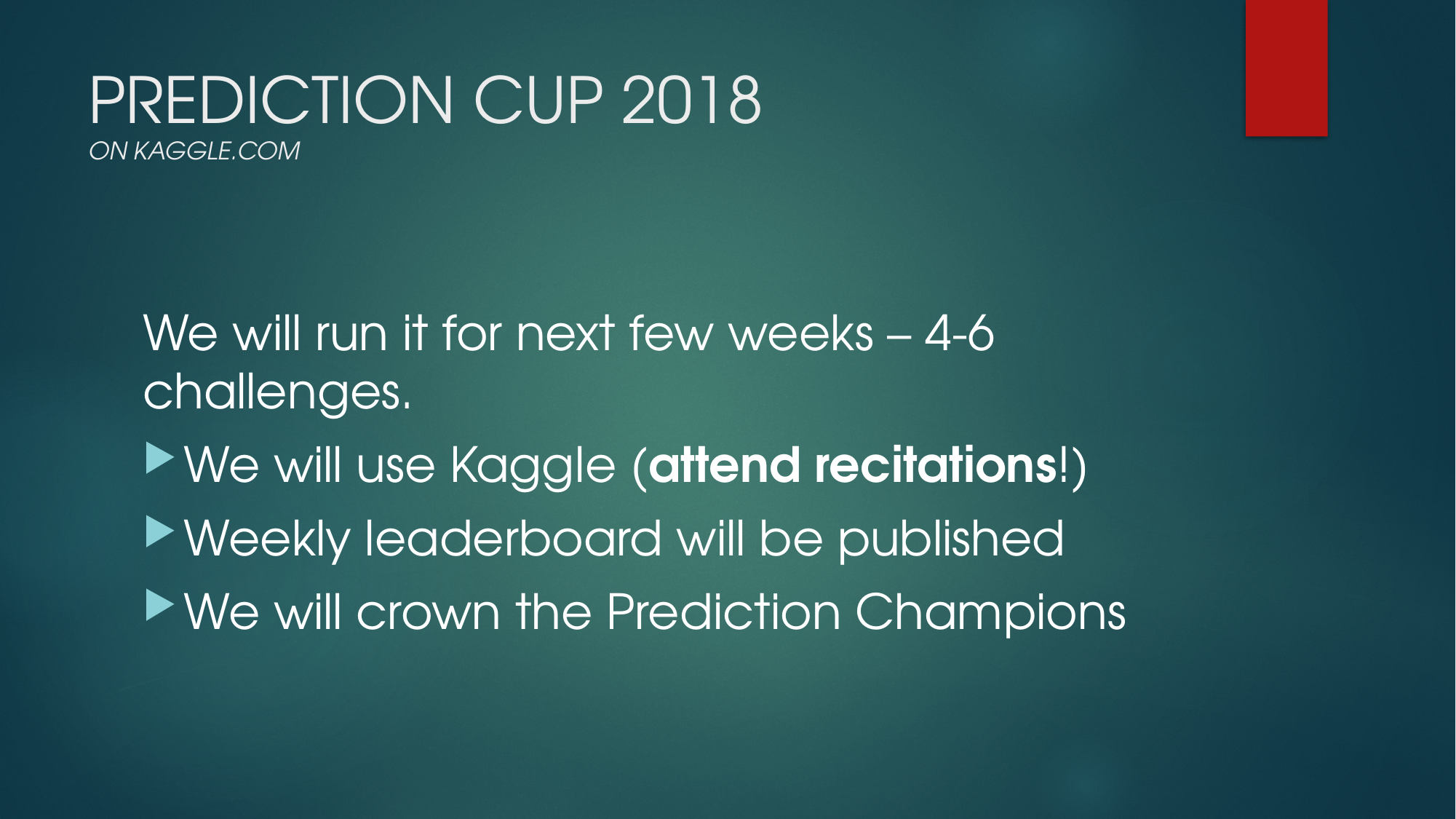

# PREDICTION CUP 2018 ON KAGGLE.COM

We will run it for next few weeks – 4-6 challenges.
We will use Kaggle (attend recitations!)
Weekly leaderboard will be published
We will crown the Prediction Champions